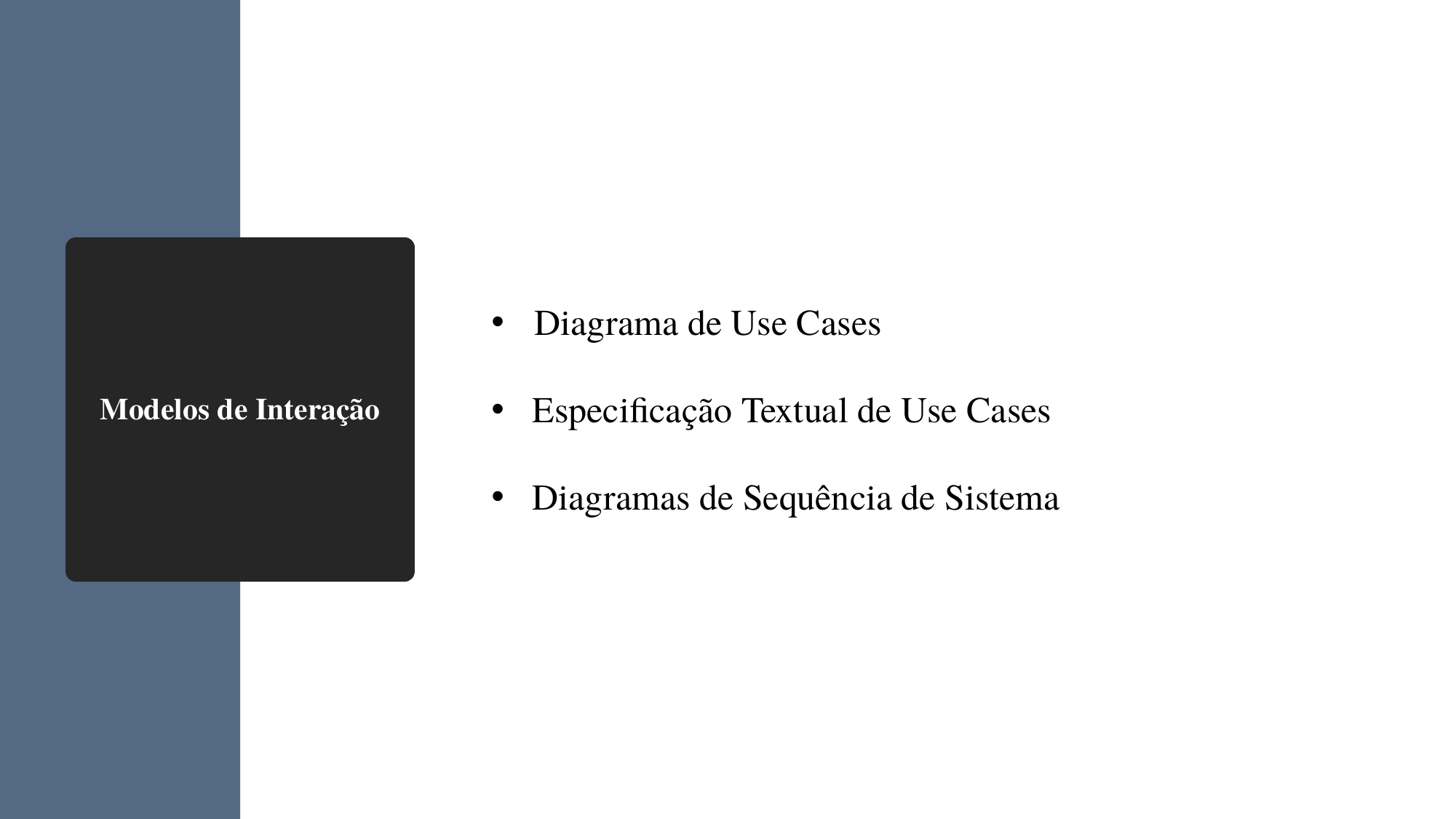

# Modelos de Interação
 Diagrama de Use Cases

Especificação Textual de Use Cases

Diagramas de Sequência de Sistema